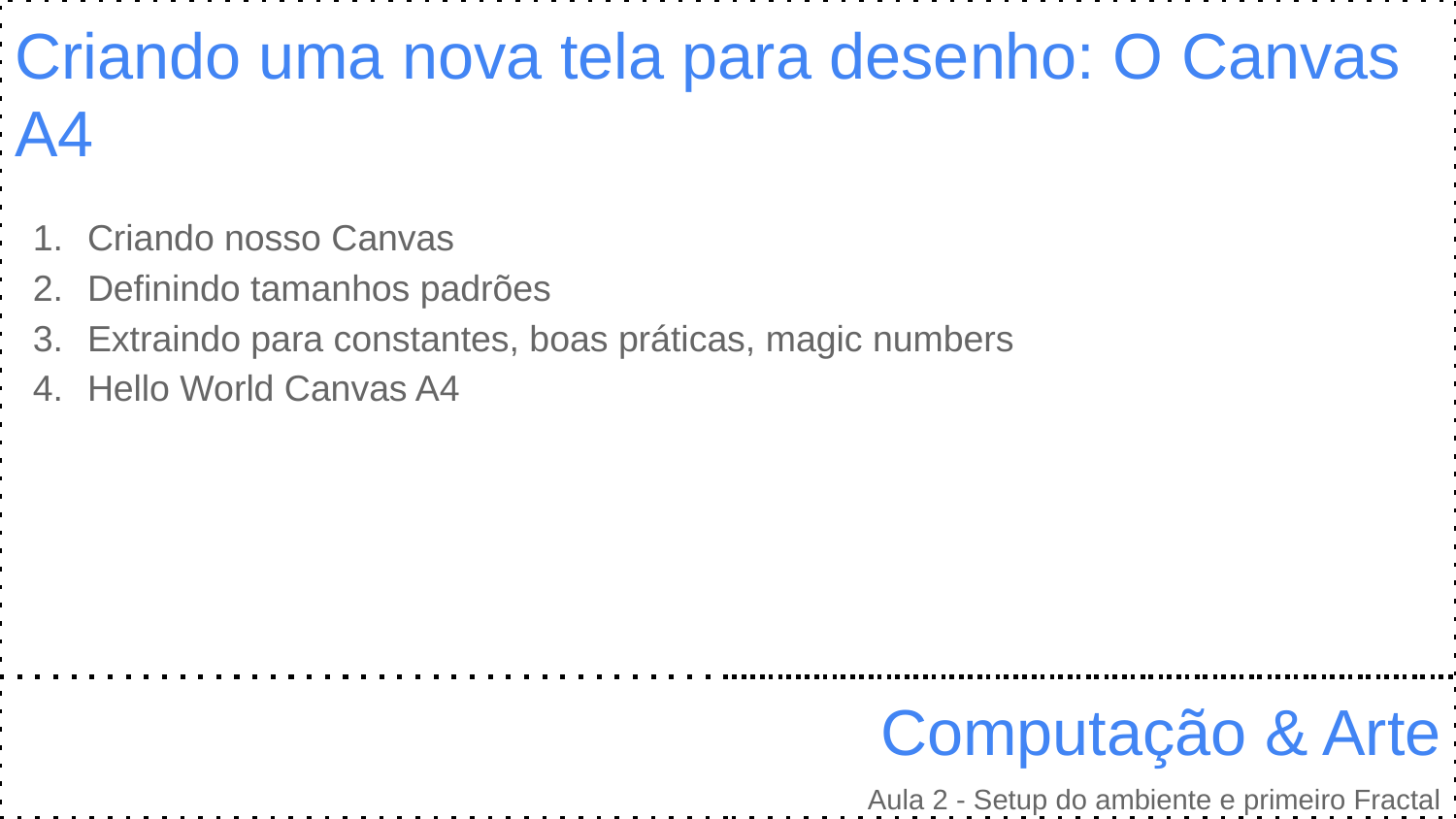

Criando uma nova tela para desenho: O Canvas A4

Criando nosso Canvas
Definindo tamanhos padrões
Extraindo para constantes, boas práticas, magic numbers
Hello World Canvas A4
# Computação & Arte

Aula 2 - Setup do ambiente e primeiro Fractal